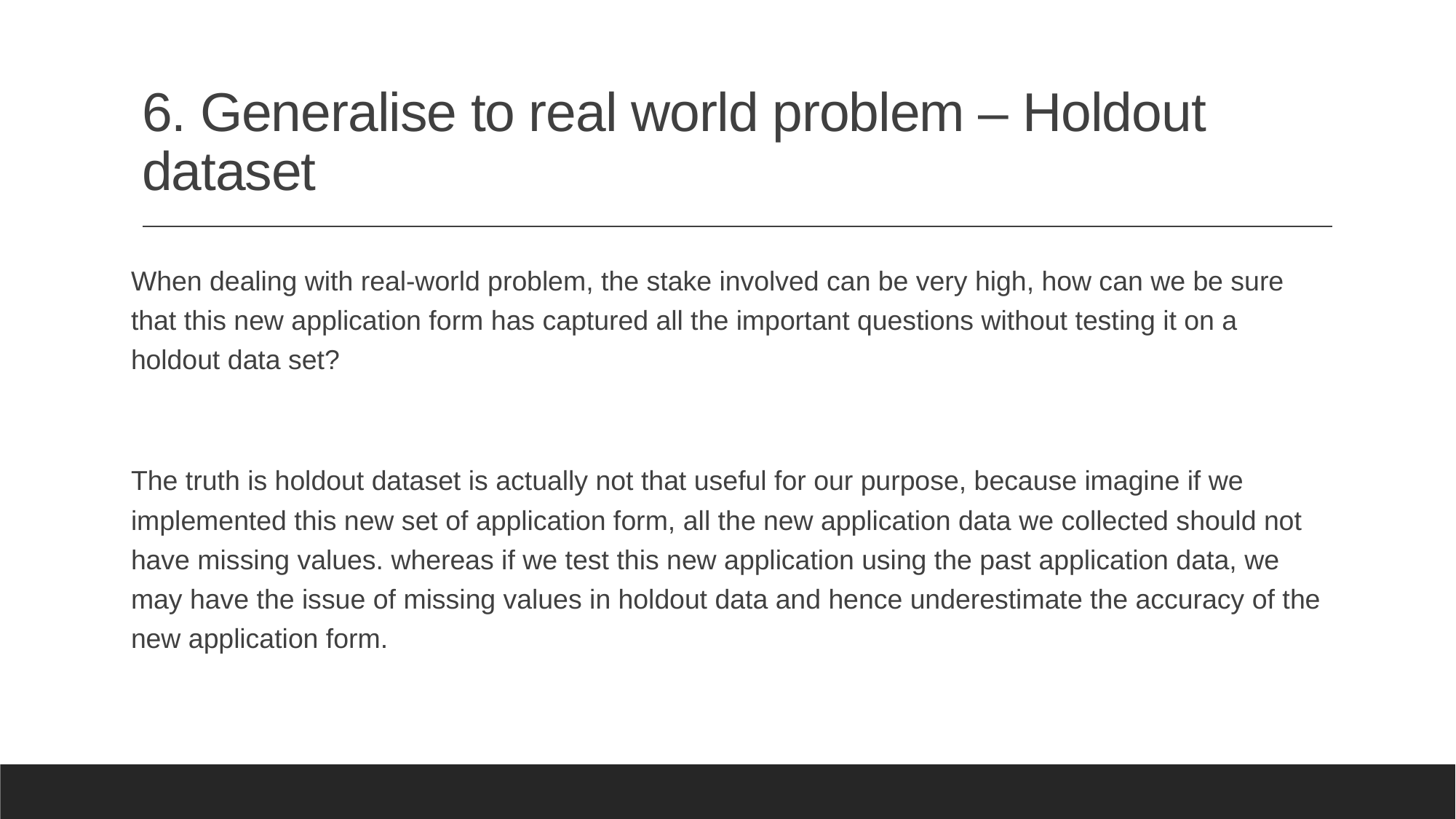

# 6. Generalise to real world problem – Holdout dataset
When dealing with real-world problem, the stake involved can be very high, how can we be sure that this new application form has captured all the important questions without testing it on a holdout data set?

The truth is holdout dataset is actually not that useful for our purpose, because imagine if we implemented this new set of application form, all the new application data we collected should not have missing values. whereas if we test this new application using the past application data, we may have the issue of missing values in holdout data and hence underestimate the accuracy of the new application form.